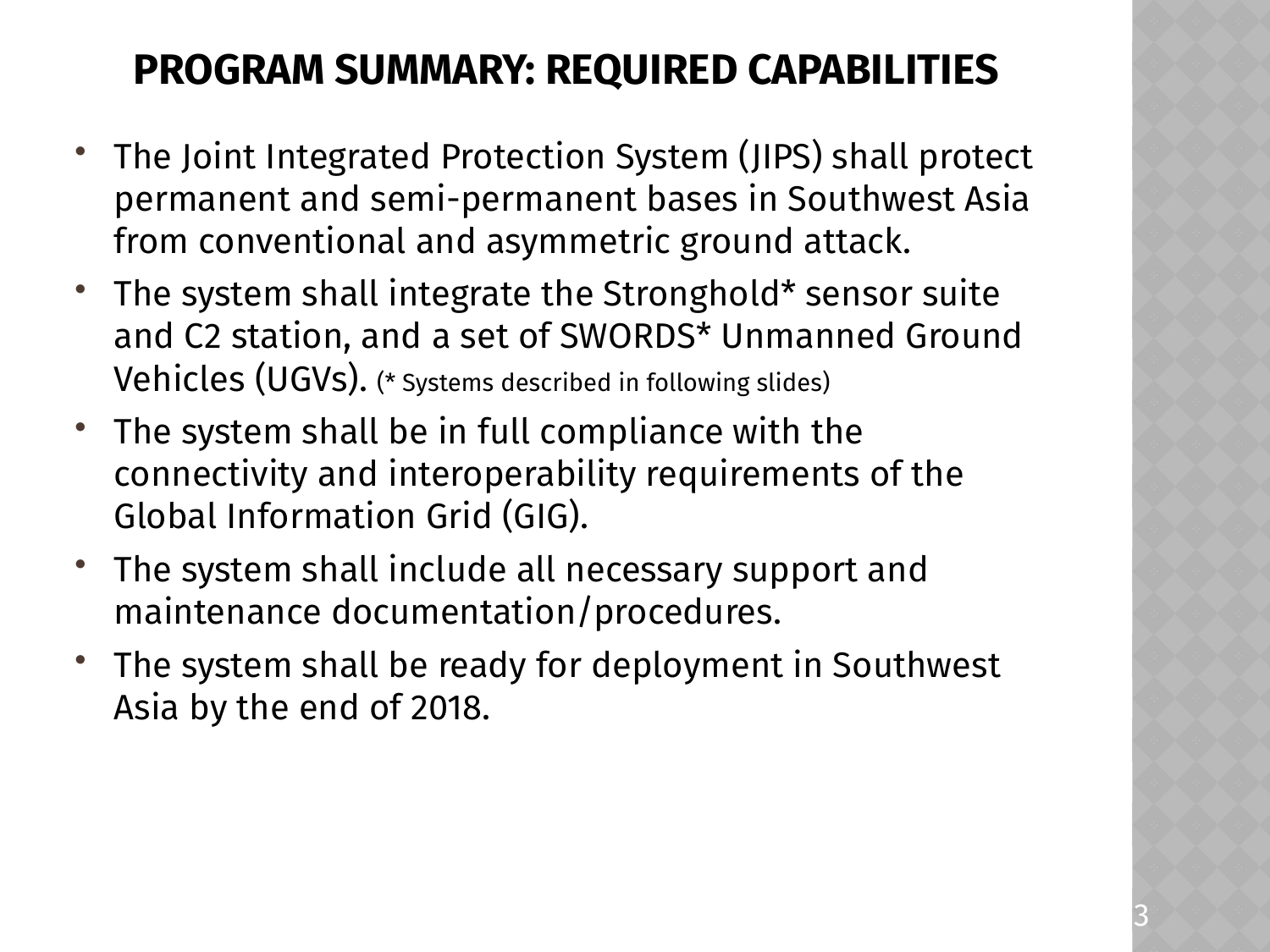

# Program Summary: Required Capabilities
The Joint Integrated Protection System (JIPS) shall protect permanent and semi-permanent bases in Southwest Asia from conventional and asymmetric ground attack.
The system shall integrate the Stronghold* sensor suite and C2 station, and a set of SWORDS* Unmanned Ground Vehicles (UGVs). (* Systems described in following slides)
The system shall be in full compliance with the connectivity and interoperability requirements of the Global Information Grid (GIG).
The system shall include all necessary support and maintenance documentation/procedures.
The system shall be ready for deployment in Southwest Asia by the end of 2018.

3